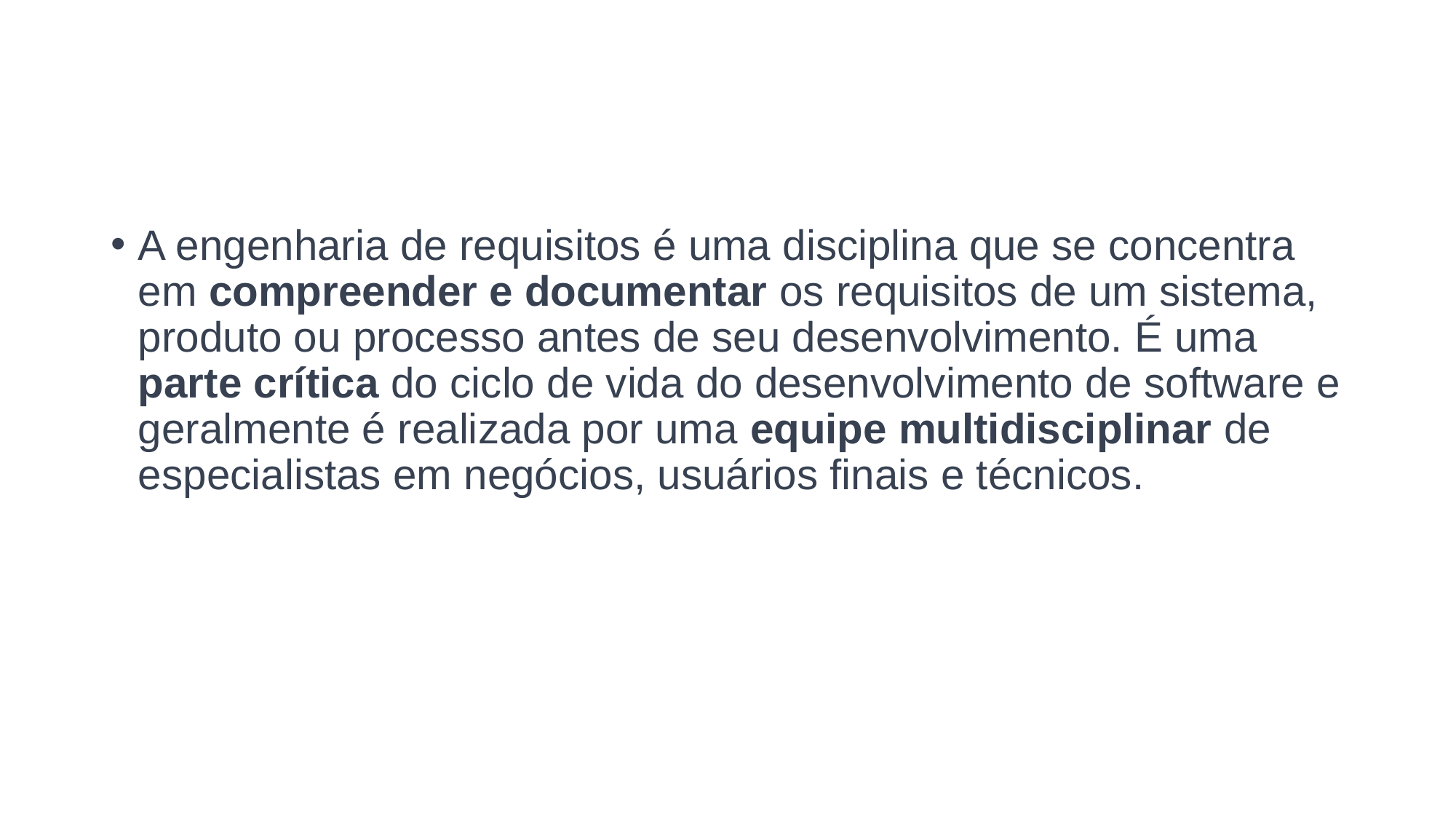

#
A engenharia de requisitos é uma disciplina que se concentra em compreender e documentar os requisitos de um sistema, produto ou processo antes de seu desenvolvimento. É uma parte crítica do ciclo de vida do desenvolvimento de software e geralmente é realizada por uma equipe multidisciplinar de especialistas em negócios, usuários finais e técnicos.